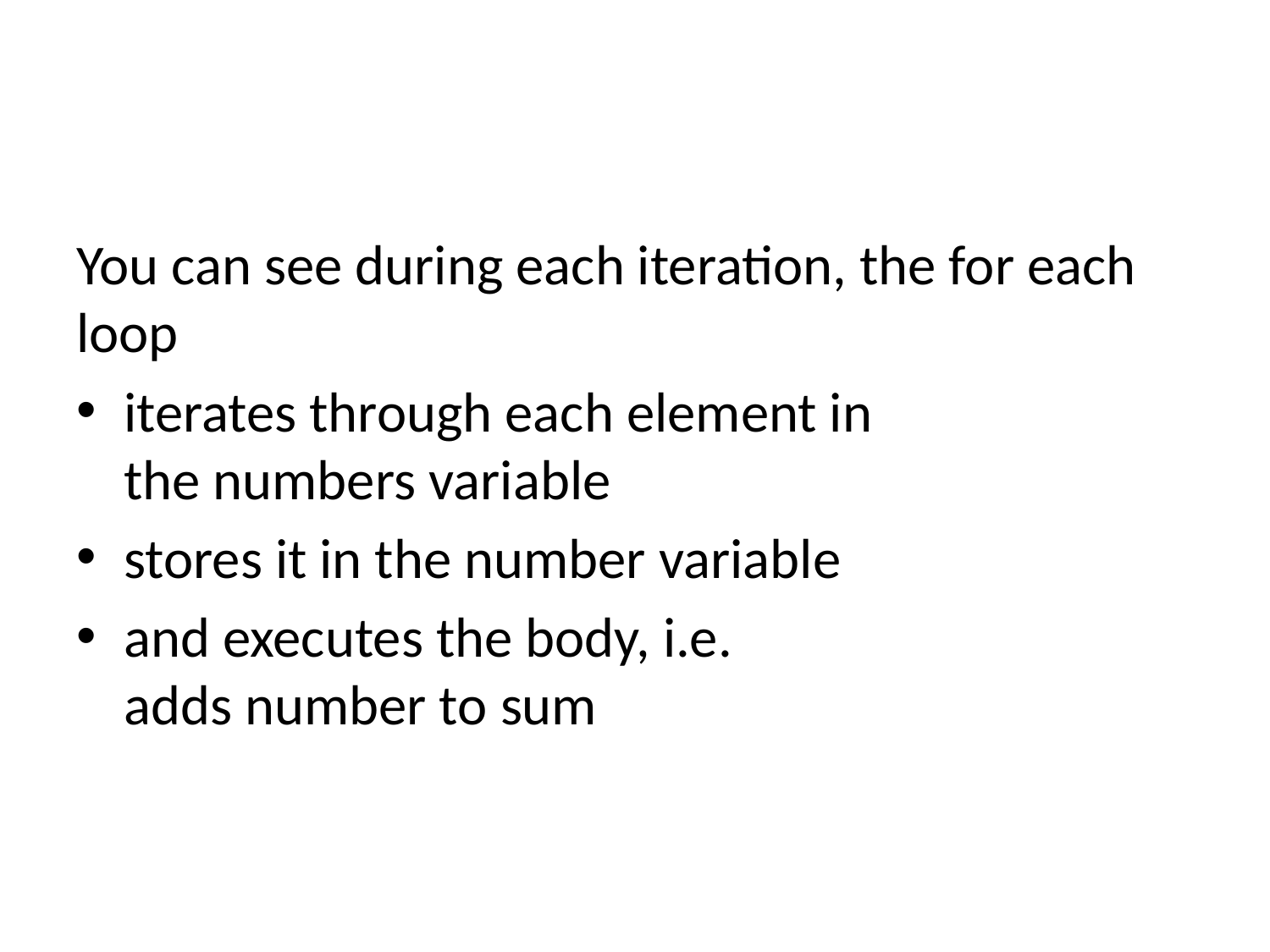

#
You can see during each iteration, the for each loop
iterates through each element in the numbers variable
stores it in the number variable
and executes the body, i.e. adds number to sum